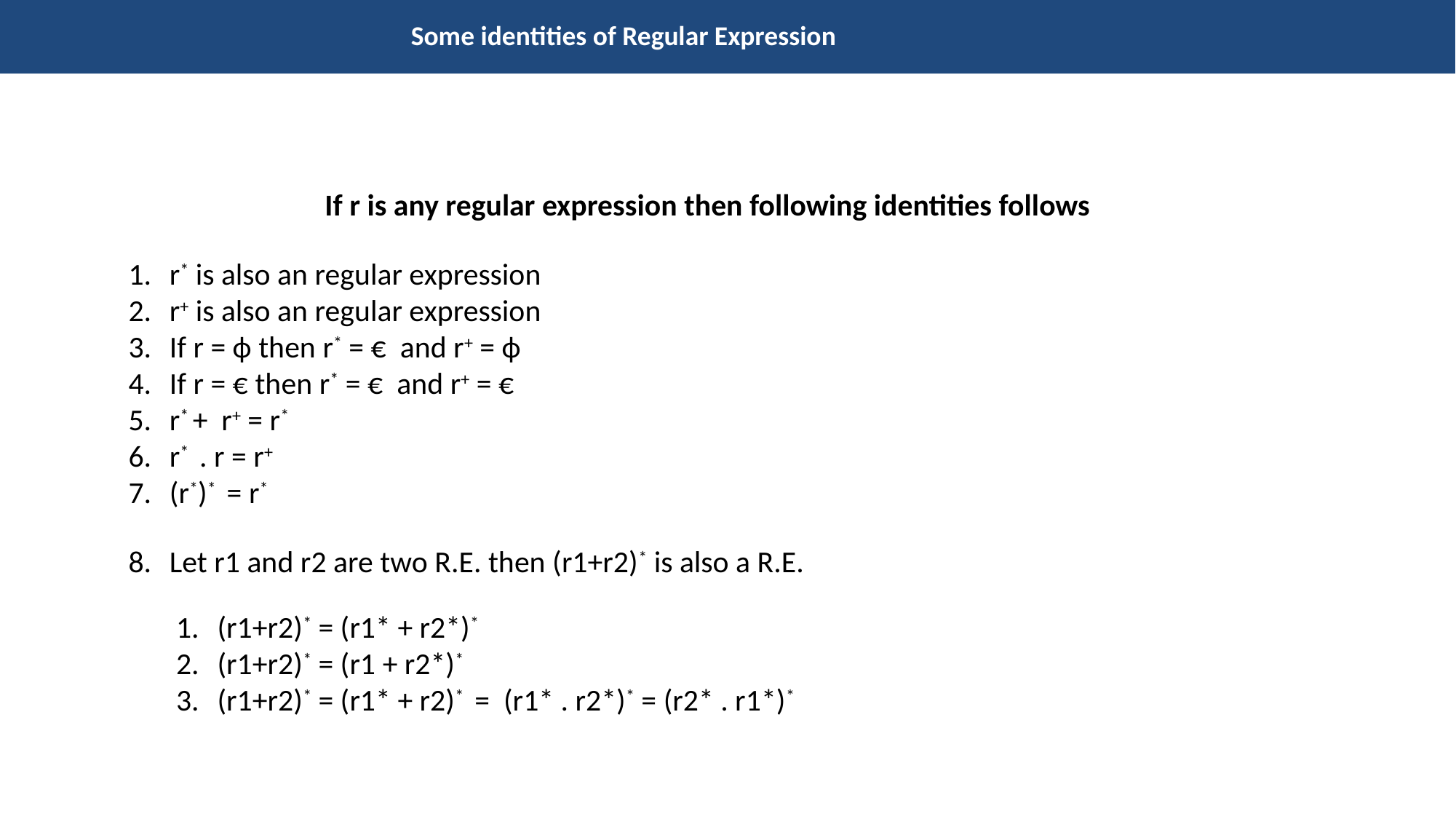

Some identities of Regular Expression
If r is any regular expression then following identities follows

r* is also an regular expression
r+ is also an regular expression
If r = ф then r* = €  and r+ = ф
If r = € then r* = €  and r+ = €
r* +  r+ = r*
r*  . r = r+
(r*)*  = r*

Let r1 and r2 are two R.E. then (r1+r2)* is also a R.E.

(r1+r2)* = (r1* + r2*)*
(r1+r2)* = (r1 + r2*)*
(r1+r2)* = (r1* + r2)*  =  (r1* . r2*)* = (r2* . r1*)*